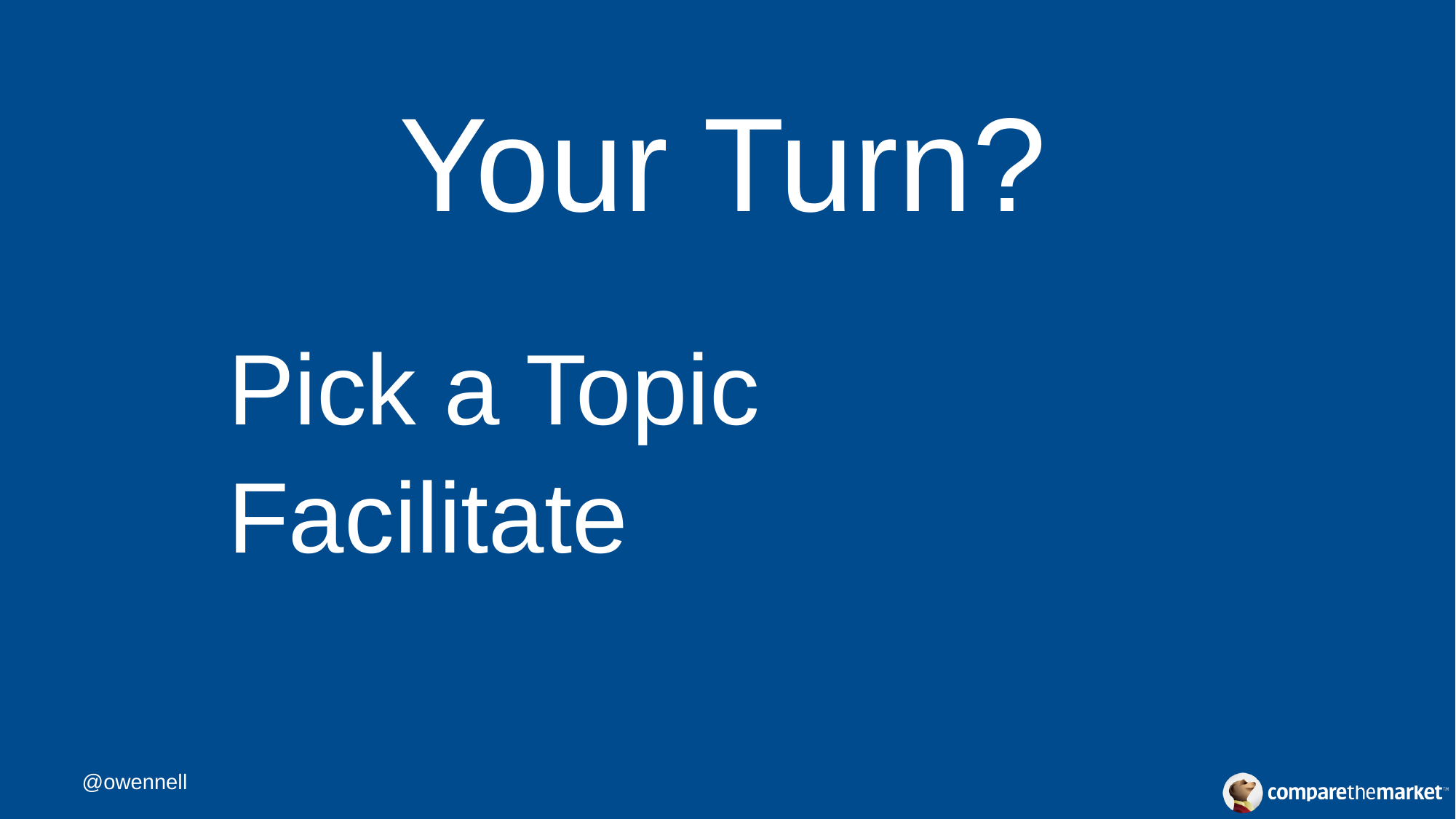

# Your Turn?
 Pick a Topic
 Facilitate
@owennell